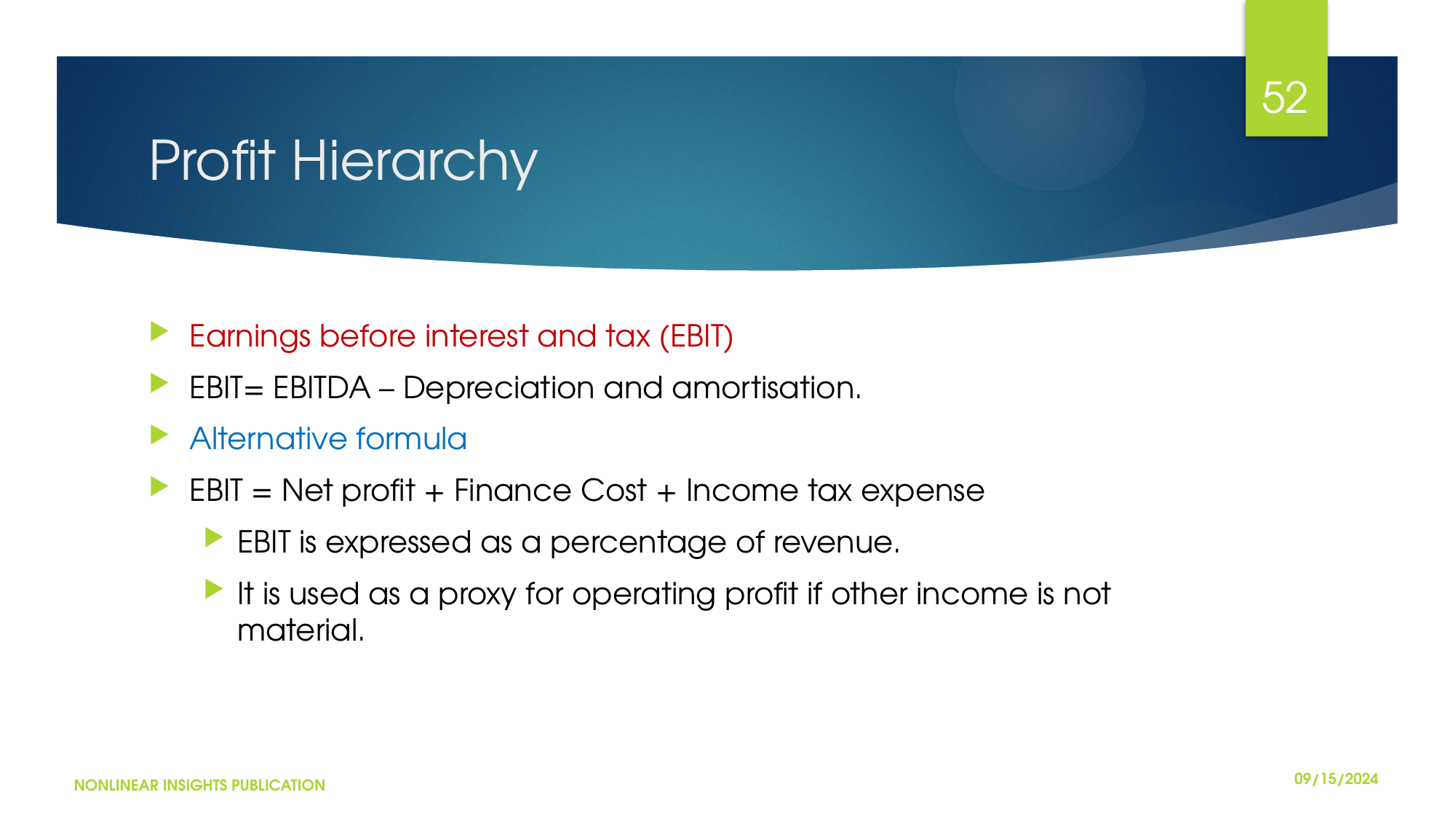

52
# Profit Hierarchy
Earnings before interest and tax (EBIT)
EBIT= EBITDA – Depreciation and amortisation.
Alternative formula
EBIT = Net profit + Finance Cost + Income tax expense
EBIT is expressed as a percentage of revenue.
It is used as a proxy for operating profit if other income is not material.

NONLINEAR INSIGHTS PUBLICATION
09/15/2024